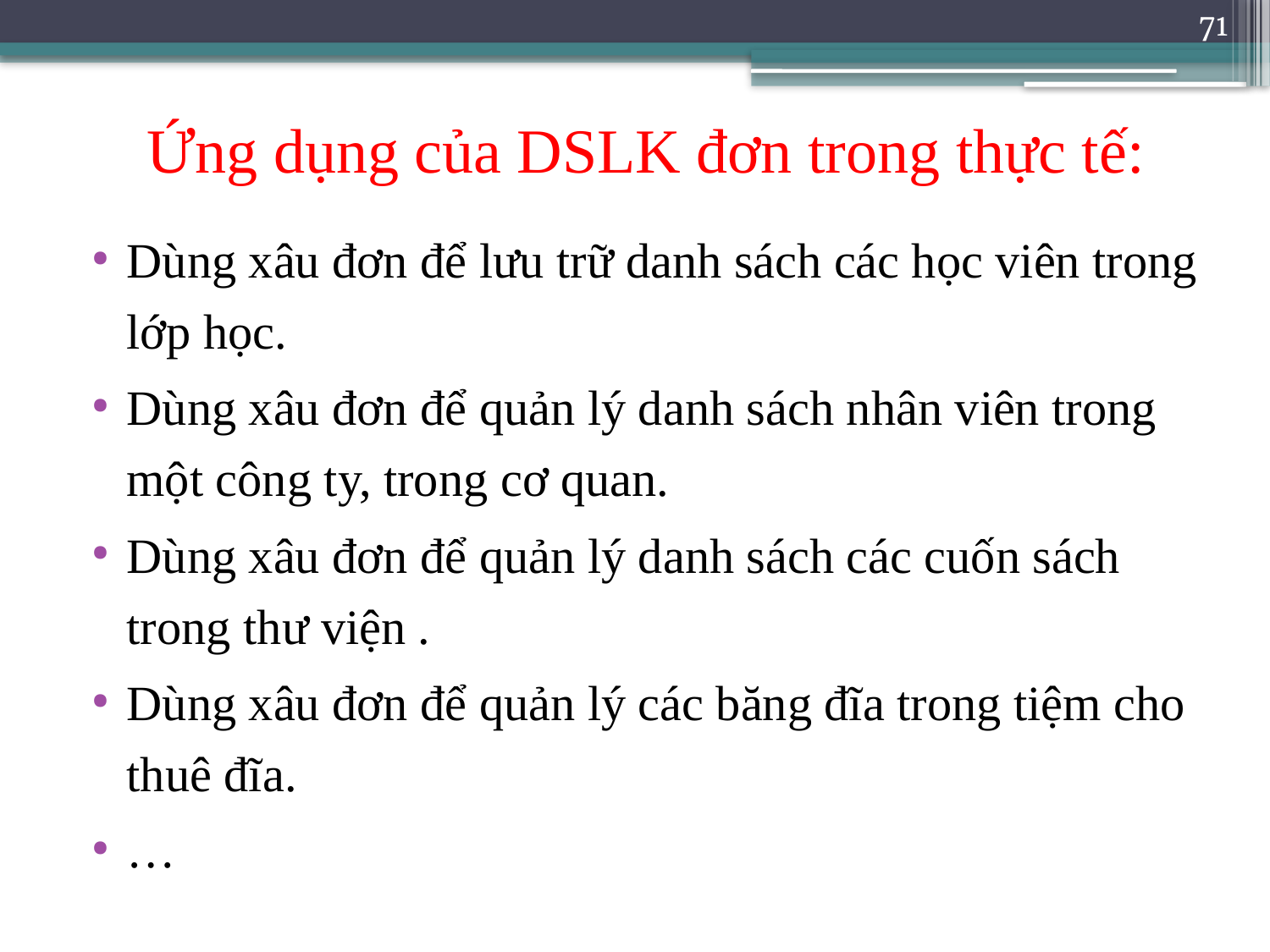

71
# Ứng dụng của DSLK đơn trong thực tế:
Dùng xâu đơn để lưu trữ danh sách các học viên trong lớp học.
Dùng xâu đơn để quản lý danh sách nhân viên trong một công ty, trong cơ quan.
Dùng xâu đơn để quản lý danh sách các cuốn sách trong thư viện .
Dùng xâu đơn để quản lý các băng đĩa trong tiệm cho thuê đĩa.
…